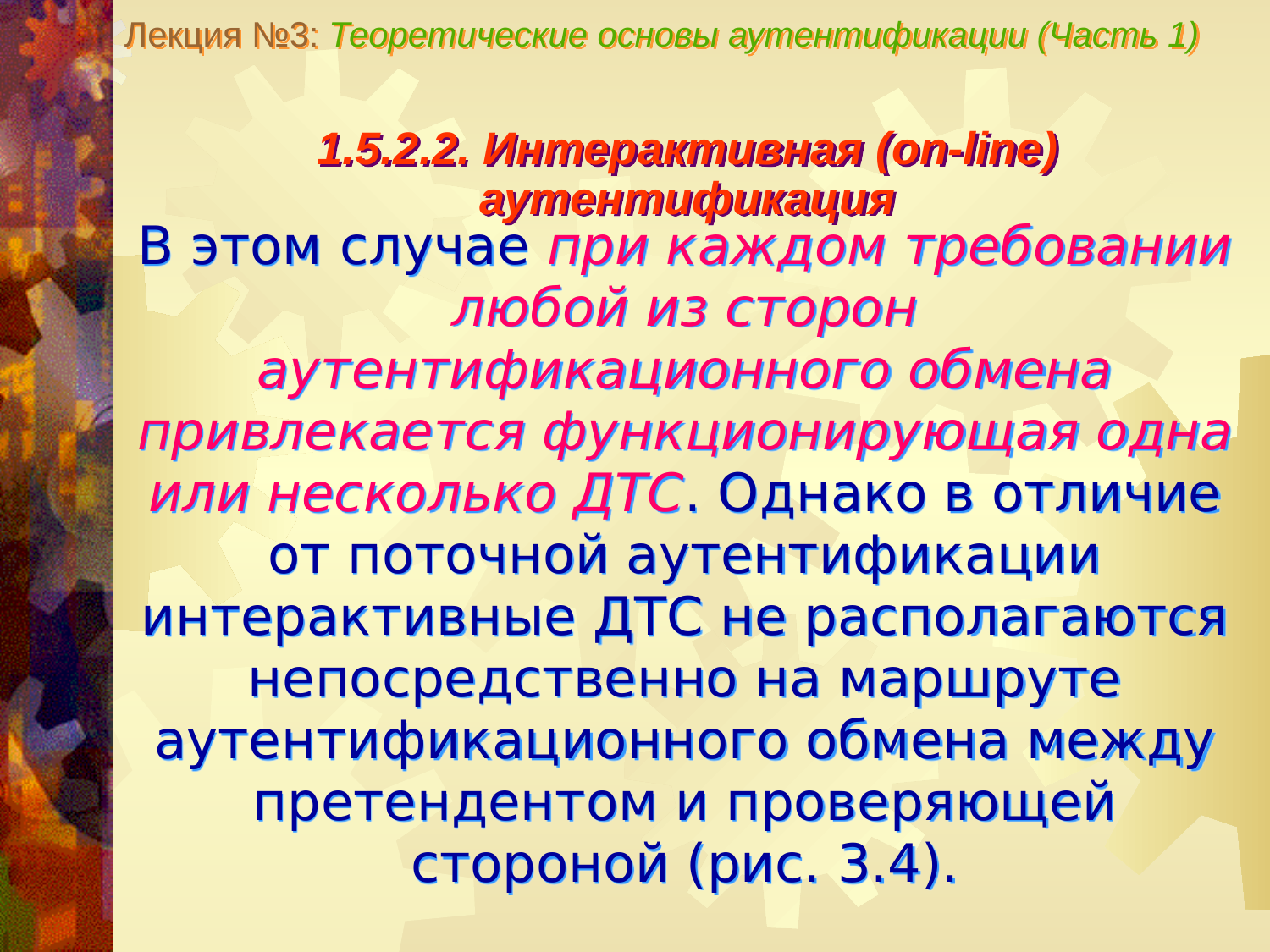

Лекция №3: Теоретические основы аутентификации (Часть 1)
1.5.2.2. Интерактивная (on-line) аутентификация
В этом случае при каждом требовании любой из сторон аутентификационного обмена привлекается функционирующая одна или несколько ДТС. Однако в отличие от поточной аутентификации интерактивные ДТС не располагаются непосредственно на маршруте аутентификационного обмена между претендентом и проверяющей стороной (рис. 3.4).